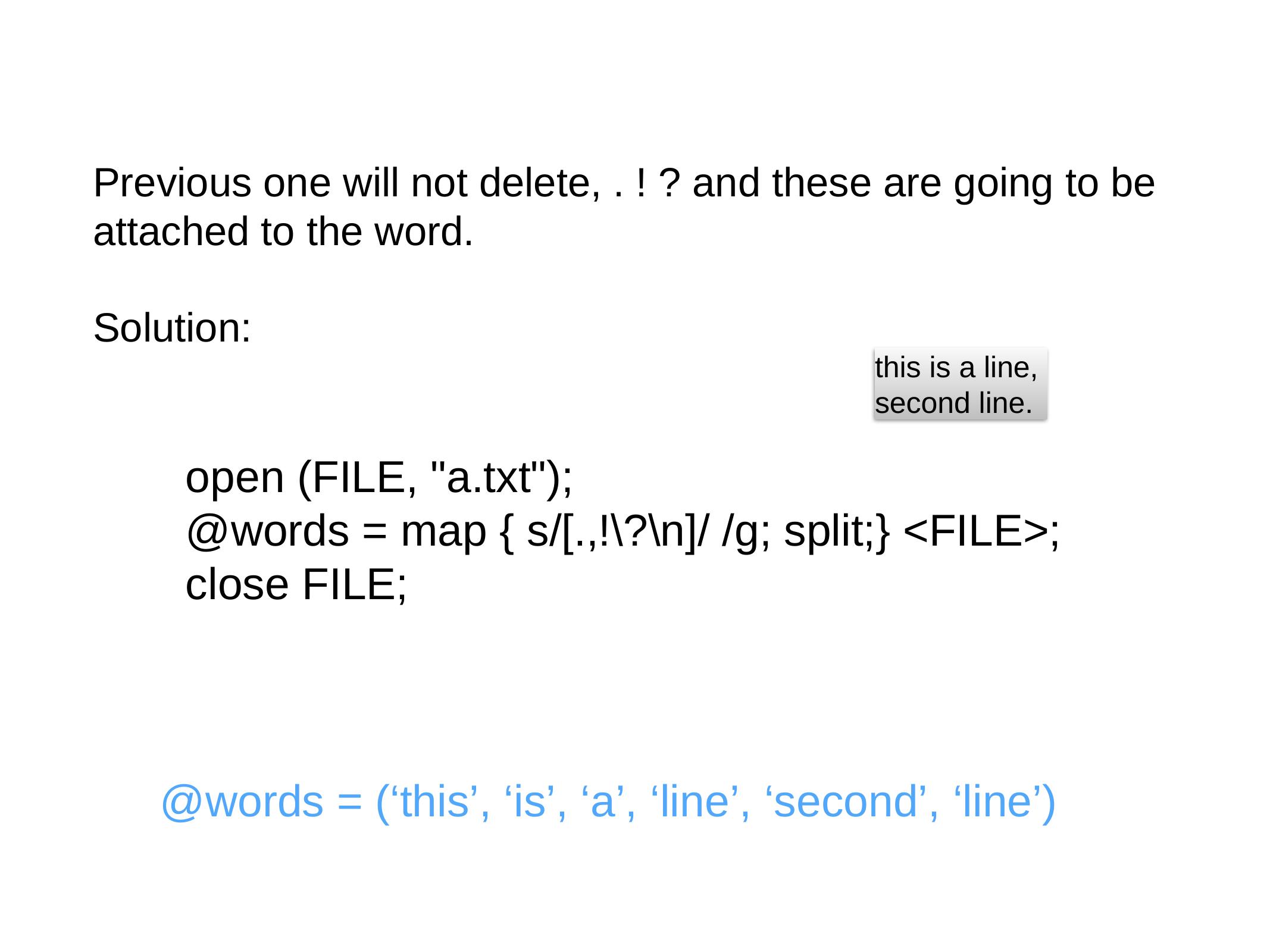

# Previous one will not delete, . ! ? and these are going to be attached to the word.
Solution:
this is a line,
second line.
open (FILE, "a.txt");
@words = map { s/[.,!\?\n]/ /g; split;} <FILE>;
close FILE;
@words = (‘this’, ‘is’, ‘a’, ‘line’, ‘second’, ‘line’)